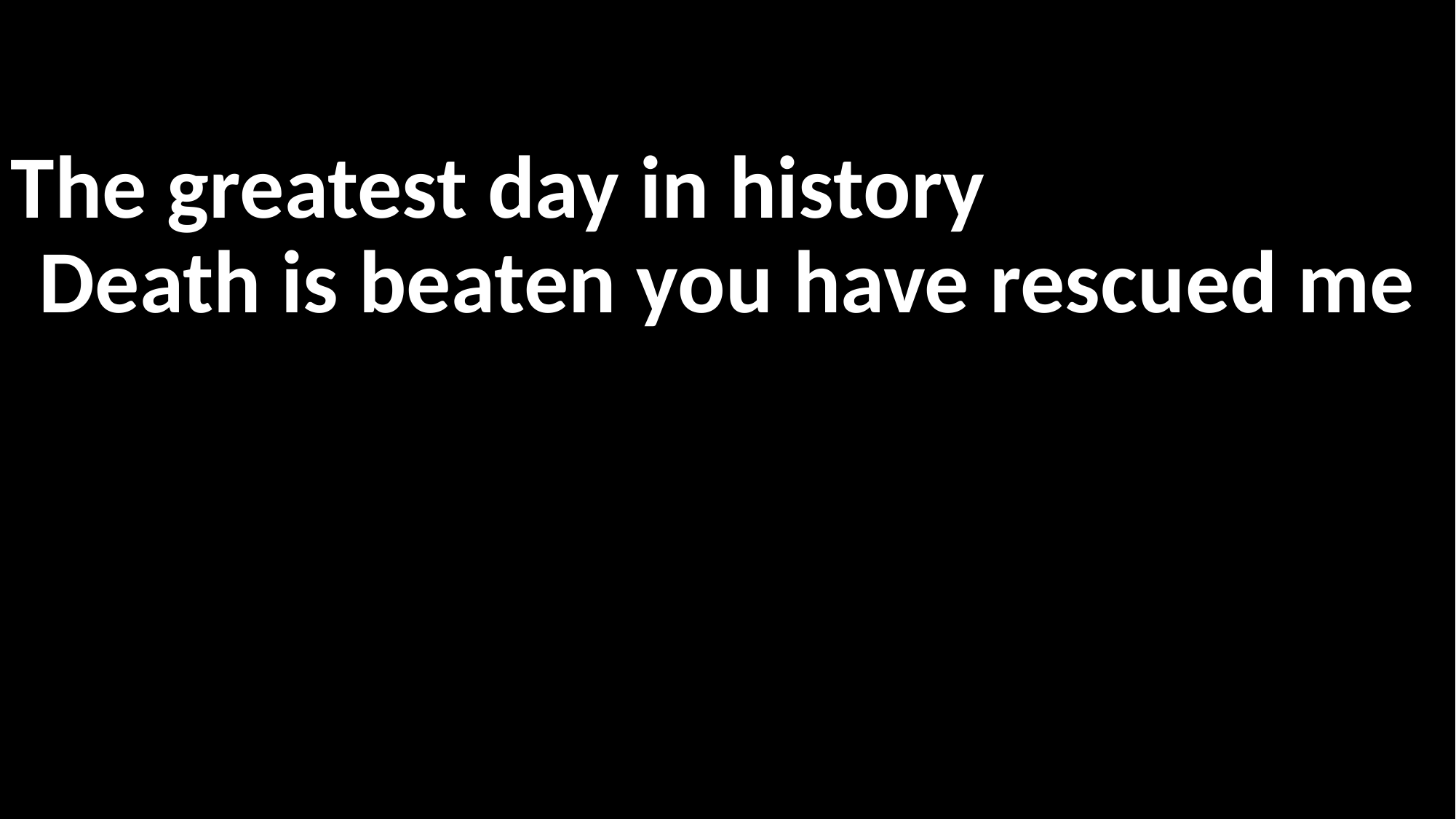

The greatest day in history
Death is beaten you have rescued me